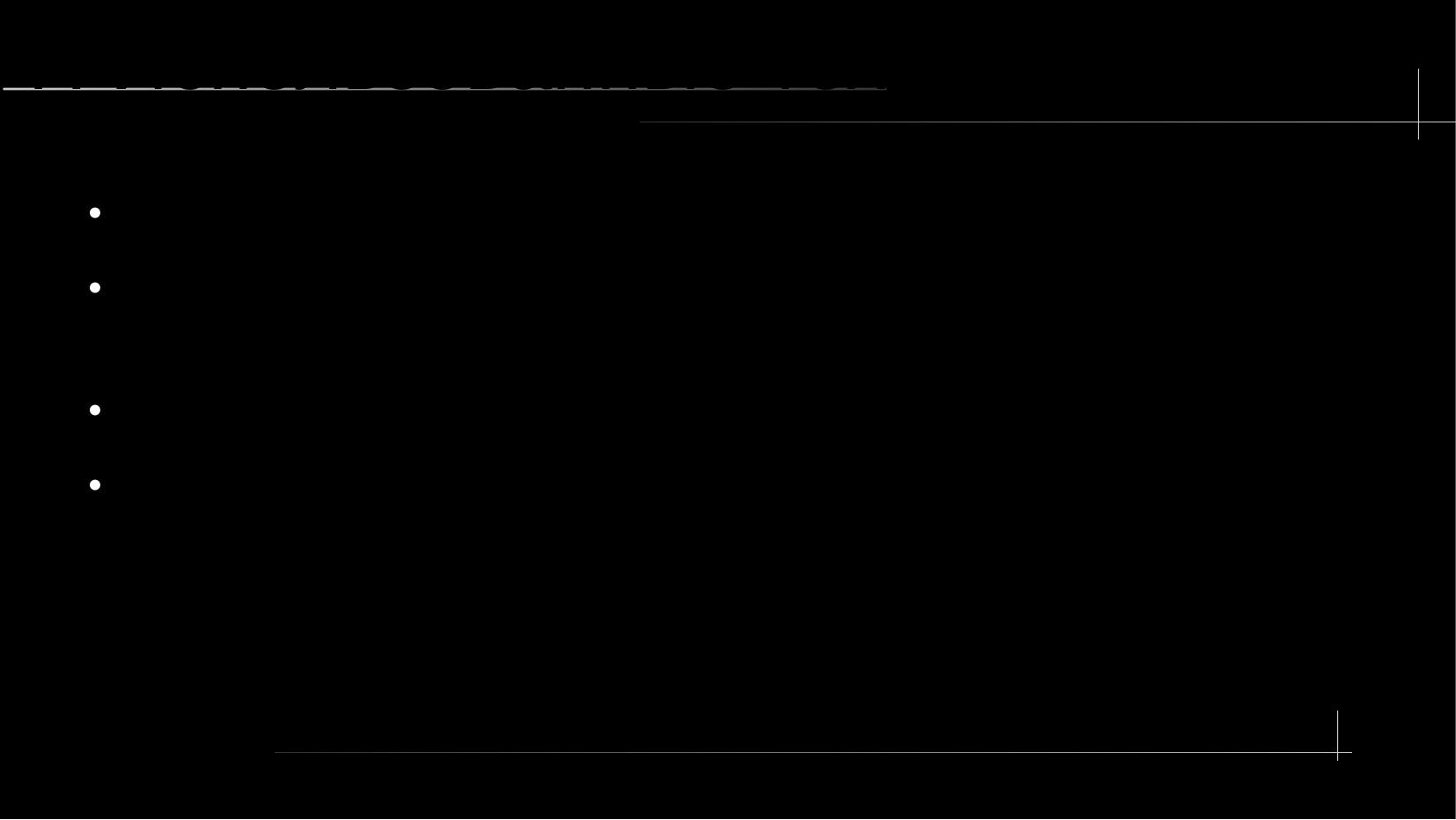

7. Использованные технологии
PyQT5, для графического интерфейса программы.
СУБД Sqlite, для сохранения данных и последующего их использования.
QTMultimedia, для проигрывания музыки.
QT Designer, для верстки окон.